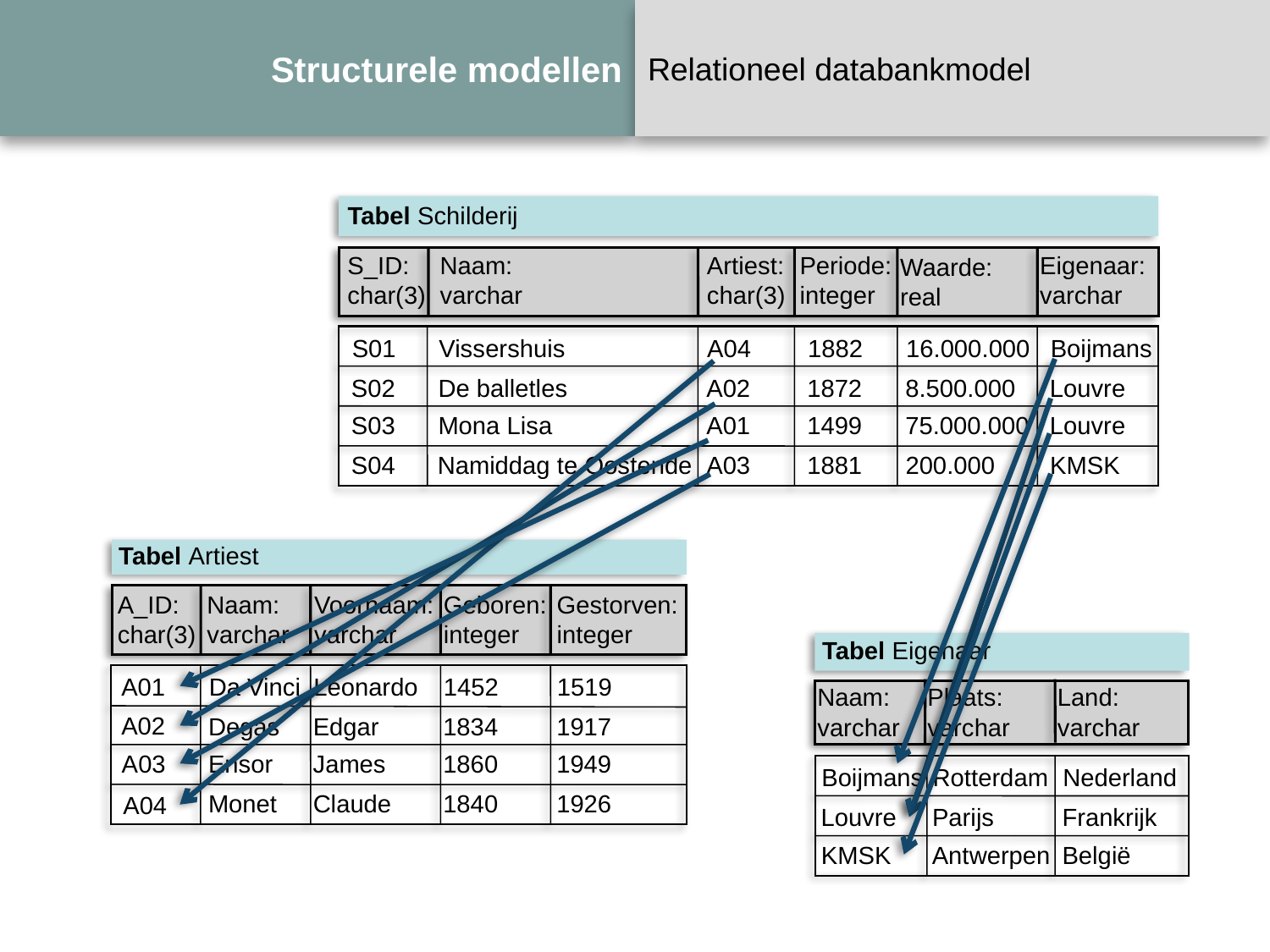

# Structurele modellen
Relationeel databankmodel
Tabel Schilderij

S_ID:
char(3)
Naam:
varchar
Artiest:
char(3)
Periode:
integer
Eigenaar:
varchar
Waarde:
real

S01
Vissershuis
A04
1882
16.000.000

Boijmans
S02

De balletles
A02
1872
8.500.000

Louvre
S03
Mona Lisa
A01
1499
75.000.000

Louvre

S04
Namiddag te Oostende
A03
1881
200.000

KMSK

Tabel Artiest

A_ID:
char(3)
Naam:
varchar
Voornaam:
varchar
Geboren:
integer
Gestorven:
integer

Tabel Eigenaar

A01

Da Vinci
Leonardo
1452
1519
Naam:
varchar
Plaats:
varchar
Land:
varchar

A02
Degas
Edgar
1834
1917

A03
Ensor
James
1860
1949

Boijmans

Rotterdam
Nederland
Monet
Claude
1840
1926
A04

Louvre

Parijs
Frankrijk
KMSK
Antwerpen
België